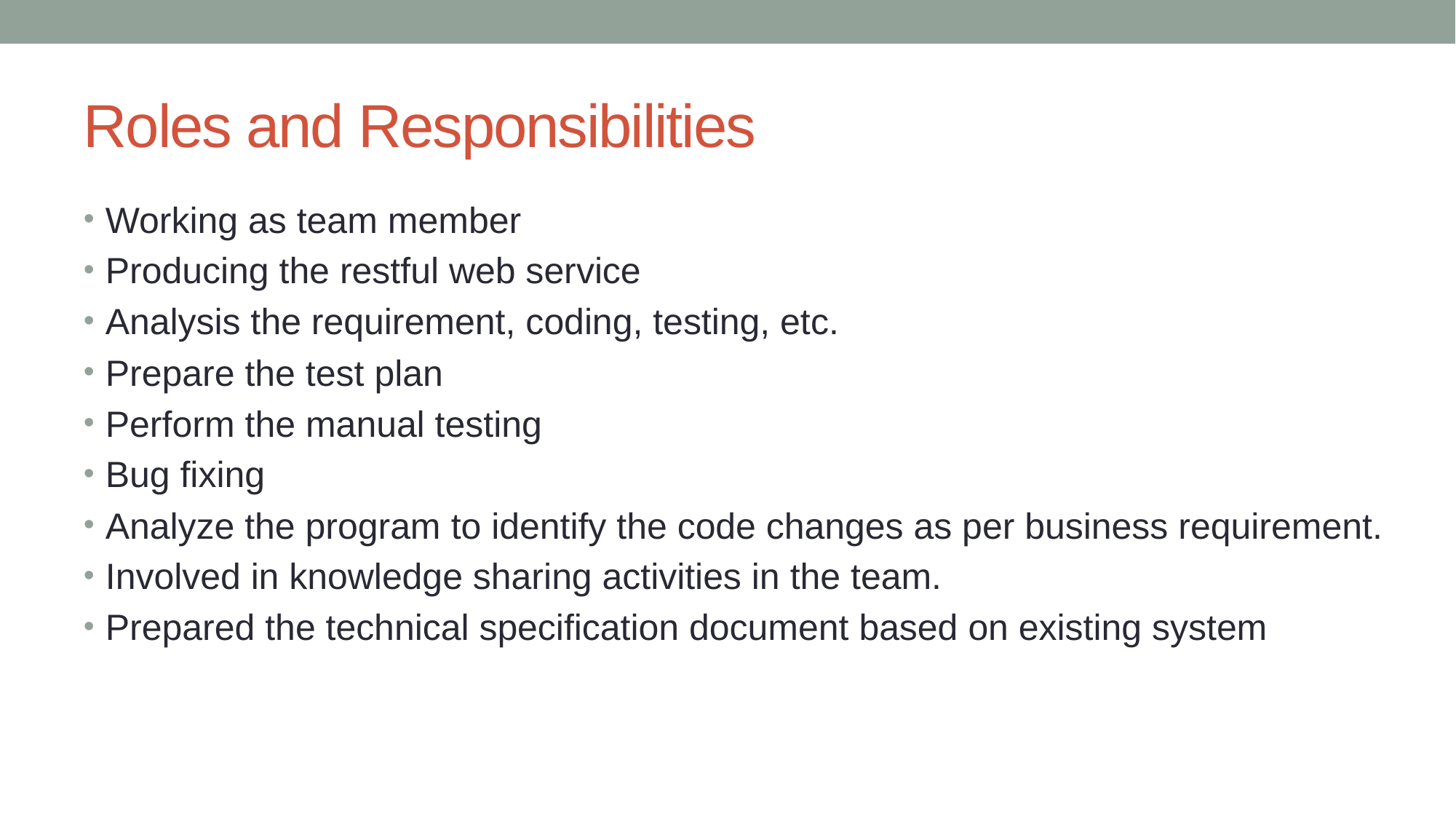

# Roles and Responsibilities
Working as team member
Producing the restful web service
Analysis the requirement, coding, testing, etc.
Prepare the test plan
Perform the manual testing
Bug fixing
Analyze the program to identify the code changes as per business requirement.
Involved in knowledge sharing activities in the team.
Prepared the technical specification document based on existing system